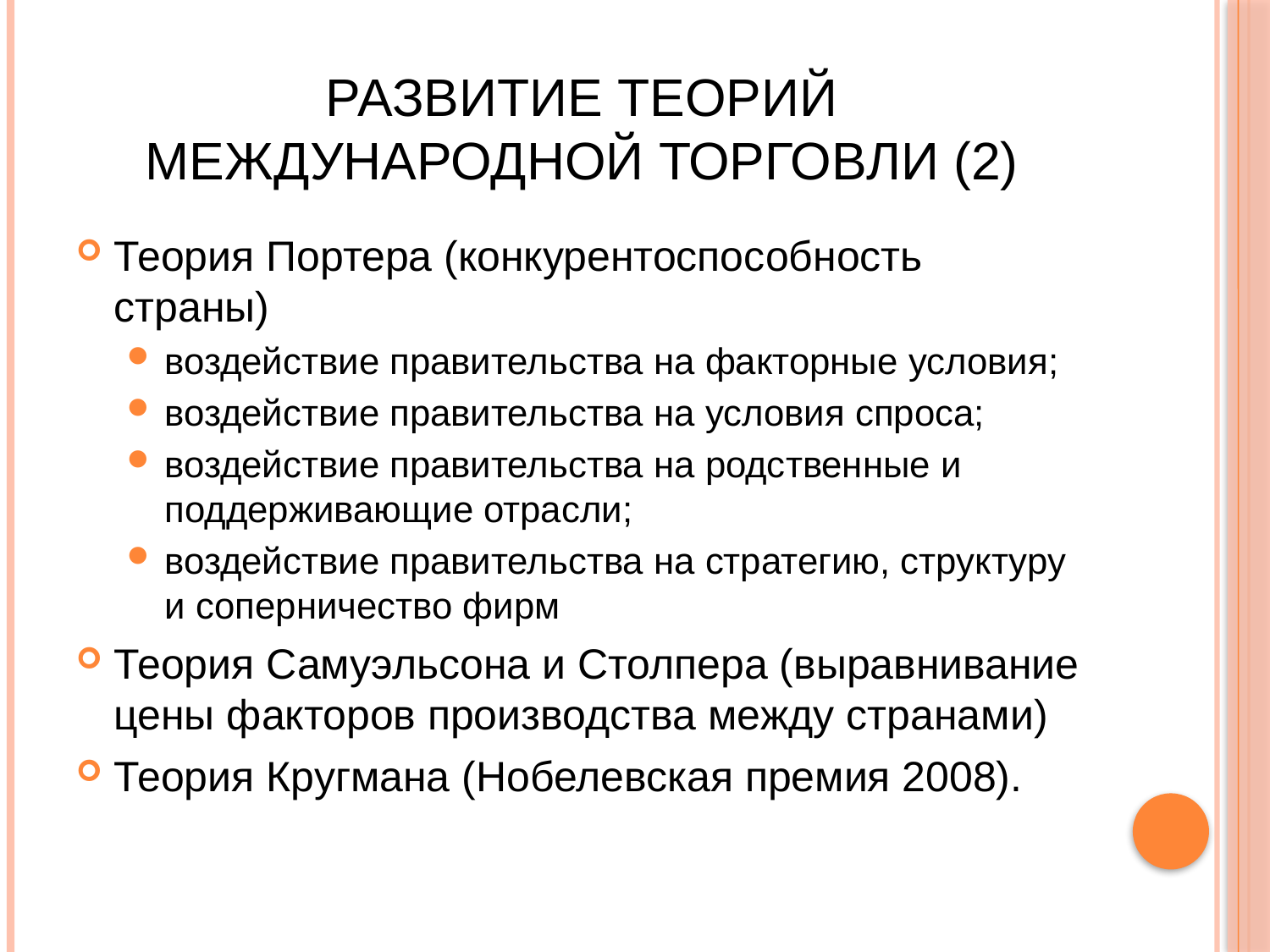

# Развитие теорий международной торговли (2)
Теория Портера (конкурентоспособность страны)
воздействие правительства на факторные условия;
воздействие правительства на условия спроса;
воздействие правительства на родственные и поддерживающие отрасли;
воздействие правительства на стратегию, структуру и соперничество фирм
Теория Самуэльсона и Столпера (выравнивание цены факторов производства между странами)
Теория Кругмана (Нобелевская премия 2008).